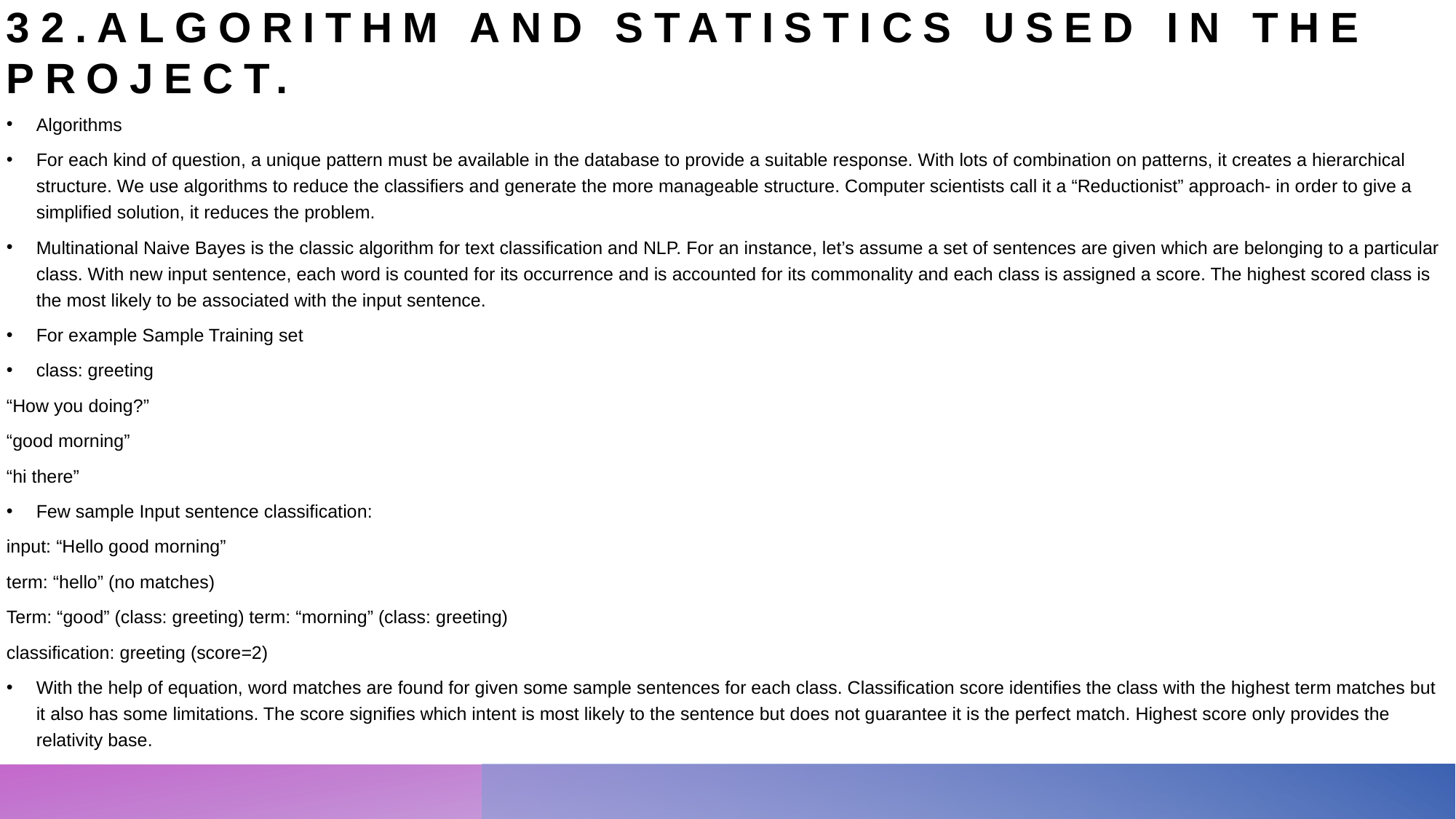

# 32.Algorithm and statistics used in the project.

Algorithms
For each kind of question, a unique pattern must be available in the database to provide a suitable response. With lots of combination on patterns, it creates a hierarchical structure. We use algorithms to reduce the classifiers and generate the more manageable structure. Computer scientists call it a “Reductionist” approach- in order to give a simplified solution, it reduces the problem.
Multinational Naive Bayes is the classic algorithm for text classification and NLP. For an instance, let’s assume a set of sentences are given which are belonging to a particular class. With new input sentence, each word is counted for its occurrence and is accounted for its commonality and each class is assigned a score. The highest scored class is the most likely to be associated with the input sentence.
For example Sample Training set
class: greeting
“How you doing?”
“good morning”
“hi there”
Few sample Input sentence classification:
input: “Hello good morning”
term: “hello” (no matches)
Term: “good” (class: greeting) term: “morning” (class: greeting)
classification: greeting (score=2)
With the help of equation, word matches are found for given some sample sentences for each class. Classification score identifies the class with the highest term matches but it also has some limitations. The score signifies which intent is most likely to the sentence but does not guarantee it is the perfect match. Highest score only provides the relativity base.